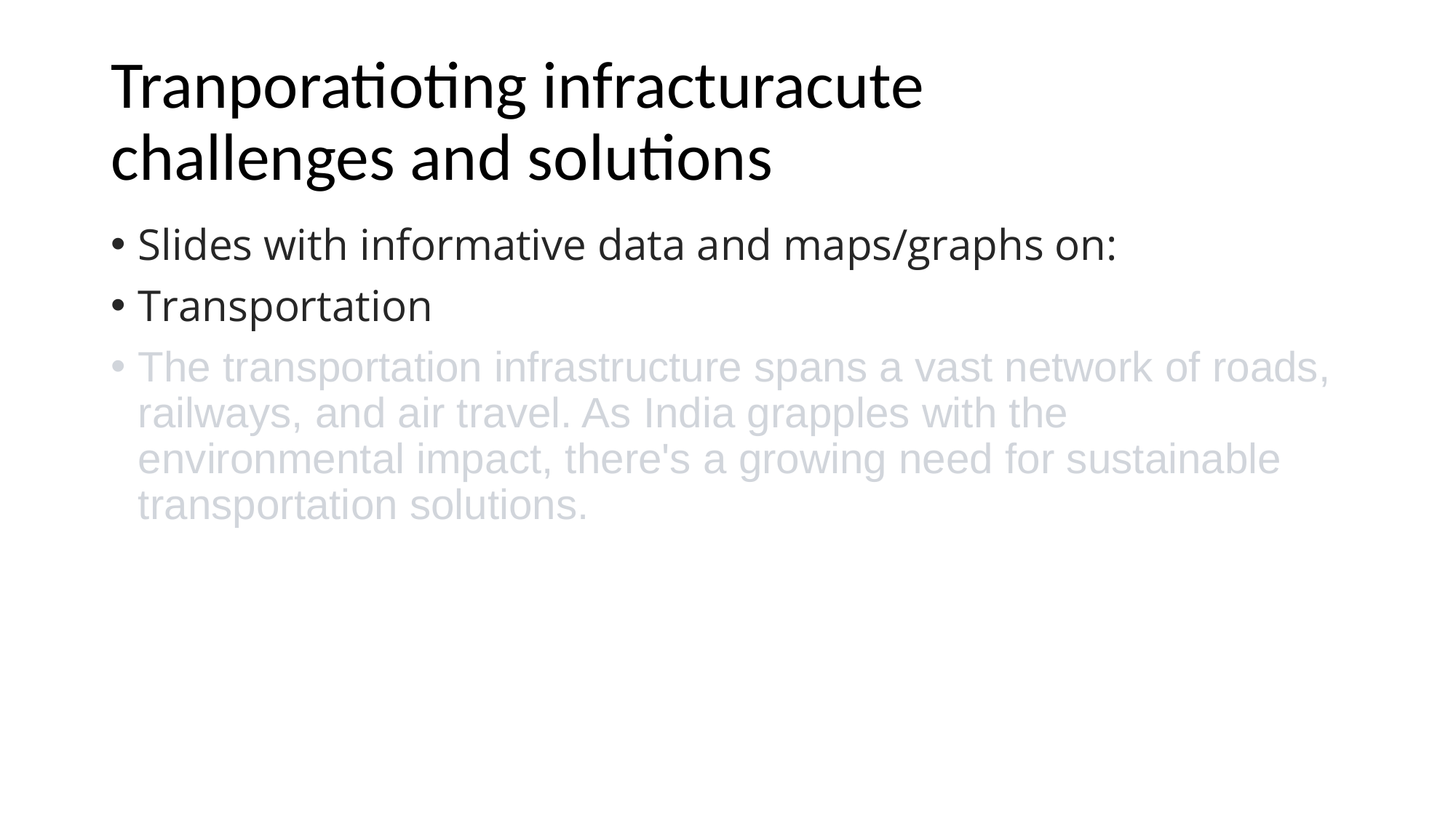

# Tranporatioting infracturacute challenges and solutions
Slides with informative data and maps/graphs on:
Transportation
The transportation infrastructure spans a vast network of roads, railways, and air travel. As India grapples with the environmental impact, there's a growing need for sustainable transportation solutions.